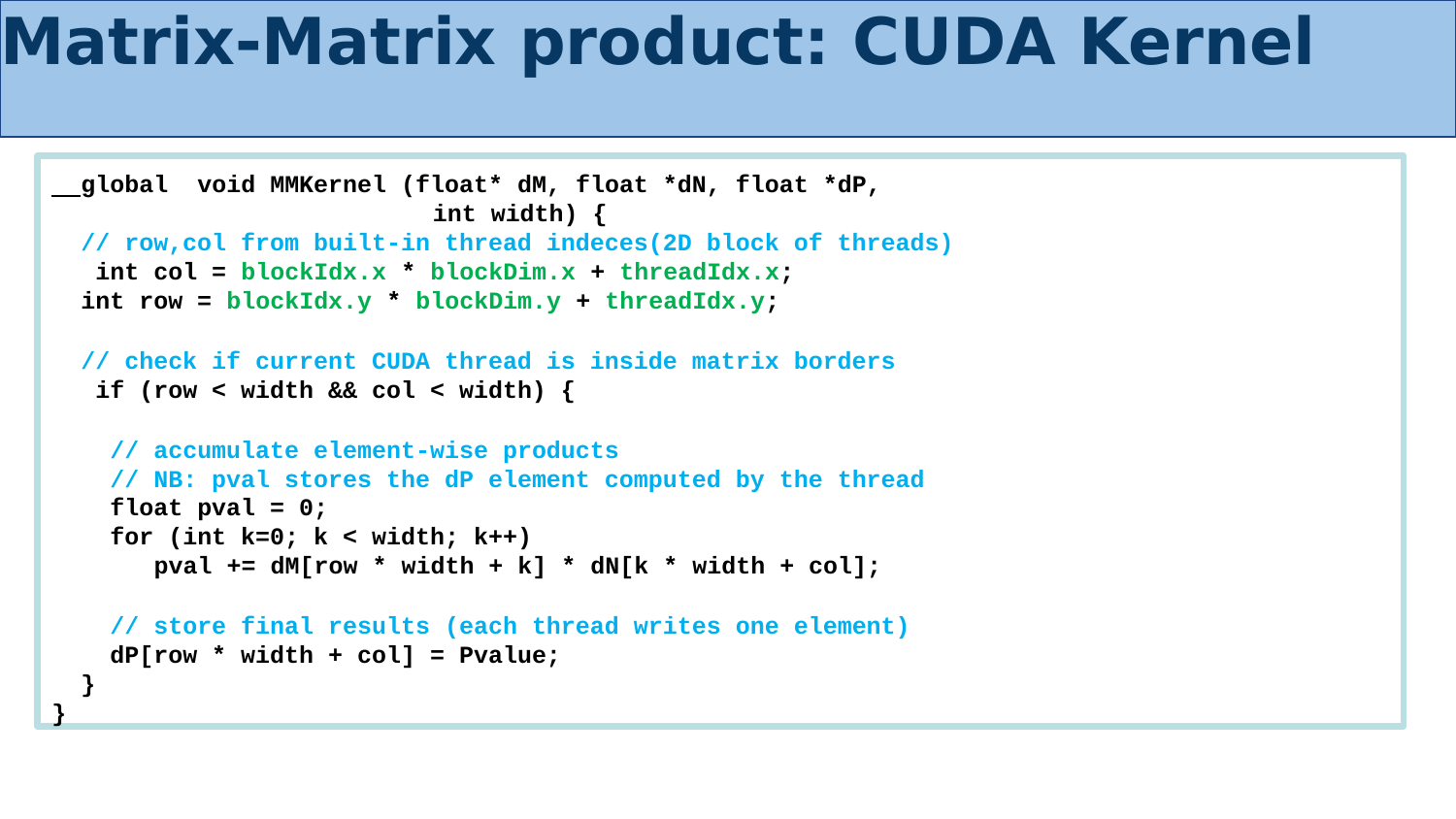

# Matrix-Matrix product: CUDA Kernel
  global	void MMKernel (float* dM, float *dN, float *dP,
int width) {
// row,col from built-in thread indeces(2D block of threads)  int col = blockIdx.x * blockDim.x + threadIdx.x;
int row = blockIdx.y * blockDim.y + threadIdx.y;

// check if current CUDA thread is inside matrix borders  if (row < width && col < width) {

// accumulate element-wise products
// NB: pval stores the dP element computed by the thread
float pval = 0;
for (int k=0; k < width; k++)
pval += dM[row * width + k] * dN[k * width + col];

// store final results (each thread writes one element)
dP[row * width + col] = Pvalue;
}
}